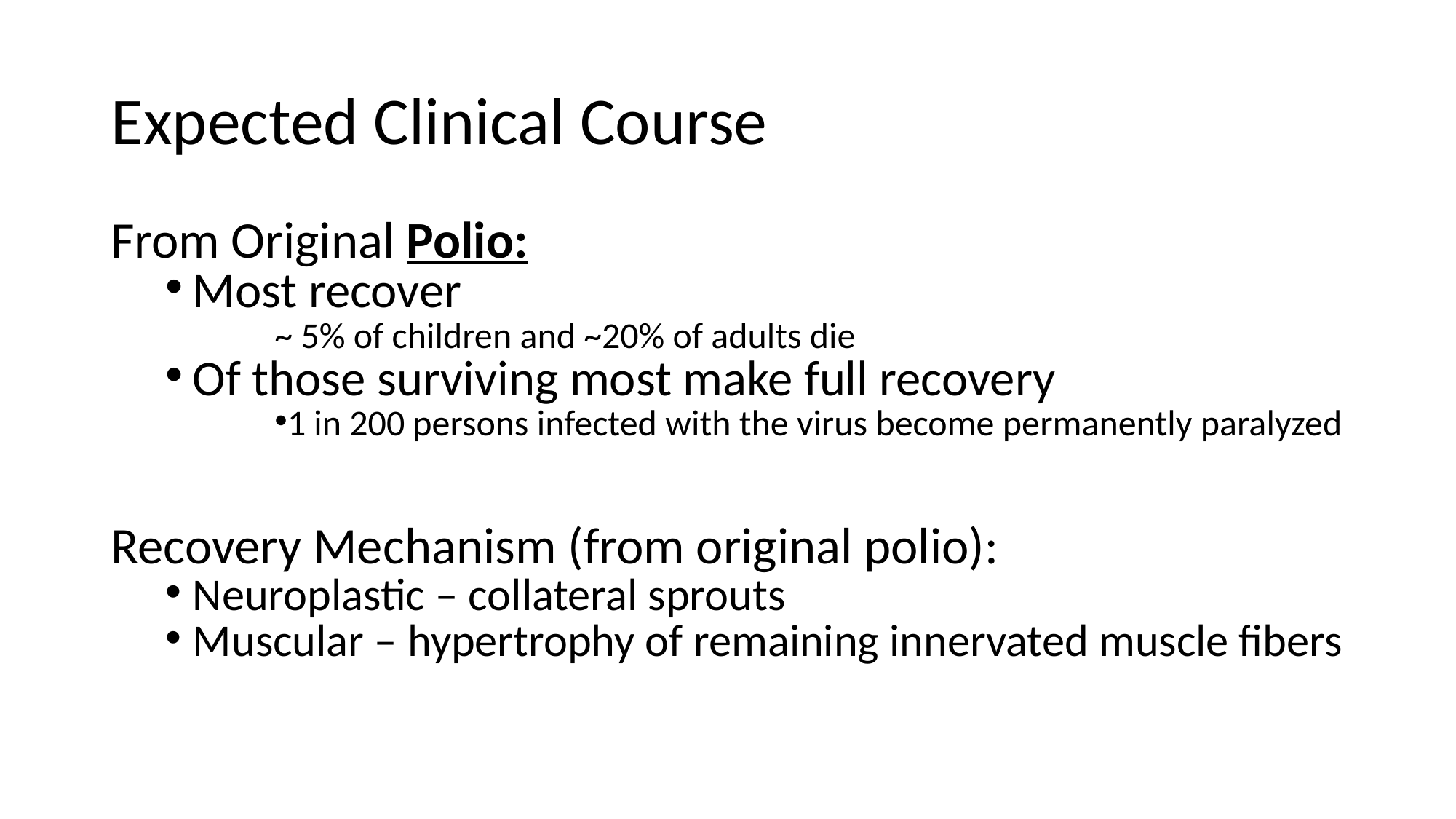

# Expected Clinical Course
From Original Polio:
Most recover
~ 5% of children and ~20% of adults die
Of those surviving most make full recovery
1 in 200 persons infected with the virus become permanently paralyzed

Recovery Mechanism (from original polio):
Neuroplastic – collateral sprouts
Muscular – hypertrophy of remaining innervated muscle fibers